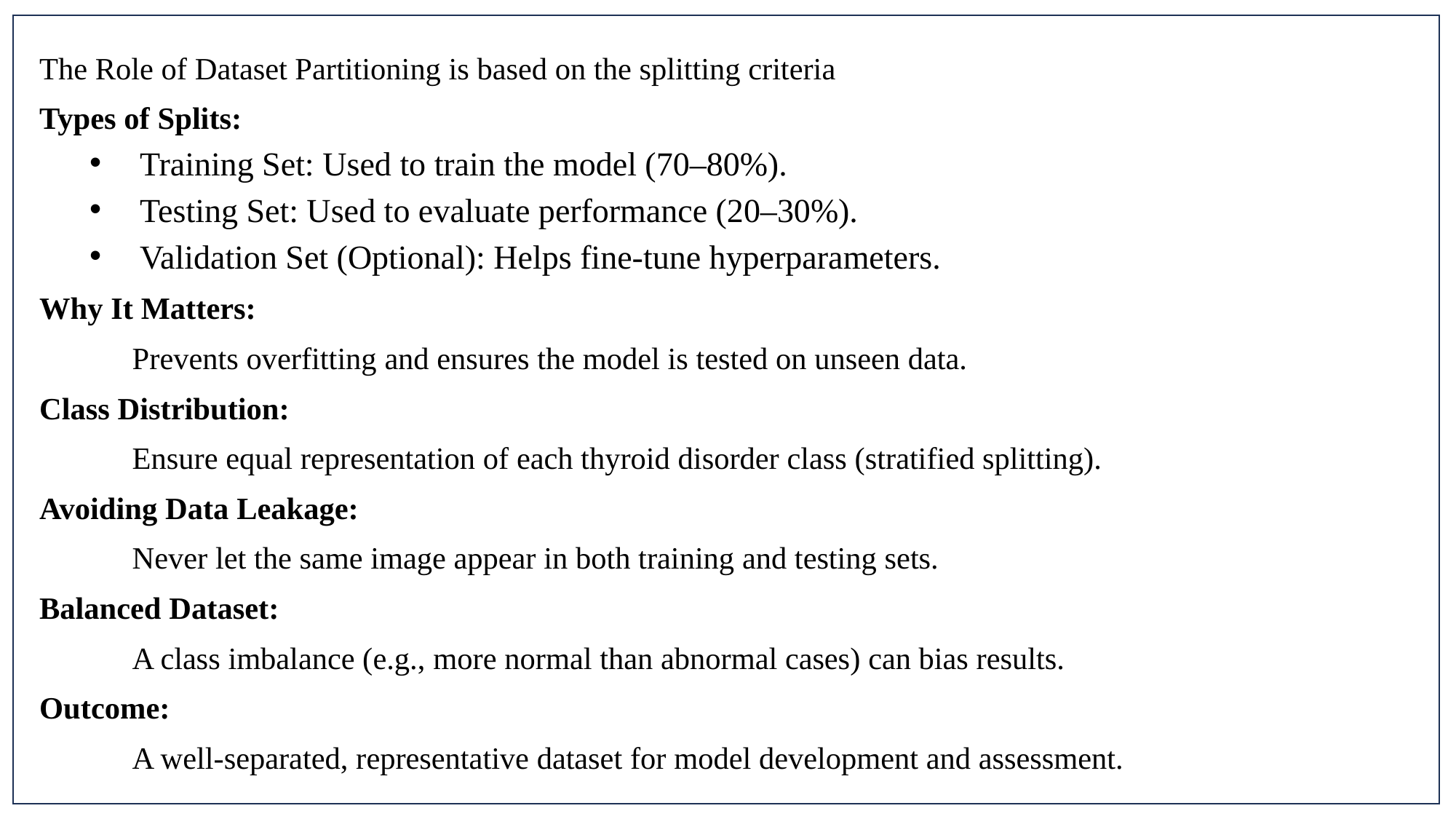

The Role of Dataset Partitioning is based on the splitting criteria
Types of Splits:
Training Set: Used to train the model (70–80%).
Testing Set: Used to evaluate performance (20–30%).
Validation Set (Optional): Helps fine-tune hyperparameters.
Why It Matters:
	Prevents overfitting and ensures the model is tested on unseen data.
Class Distribution:
	Ensure equal representation of each thyroid disorder class (stratified splitting).
Avoiding Data Leakage:
	Never let the same image appear in both training and testing sets.
Balanced Dataset:
	A class imbalance (e.g., more normal than abnormal cases) can bias results.
Outcome:
	A well-separated, representative dataset for model development and assessment.